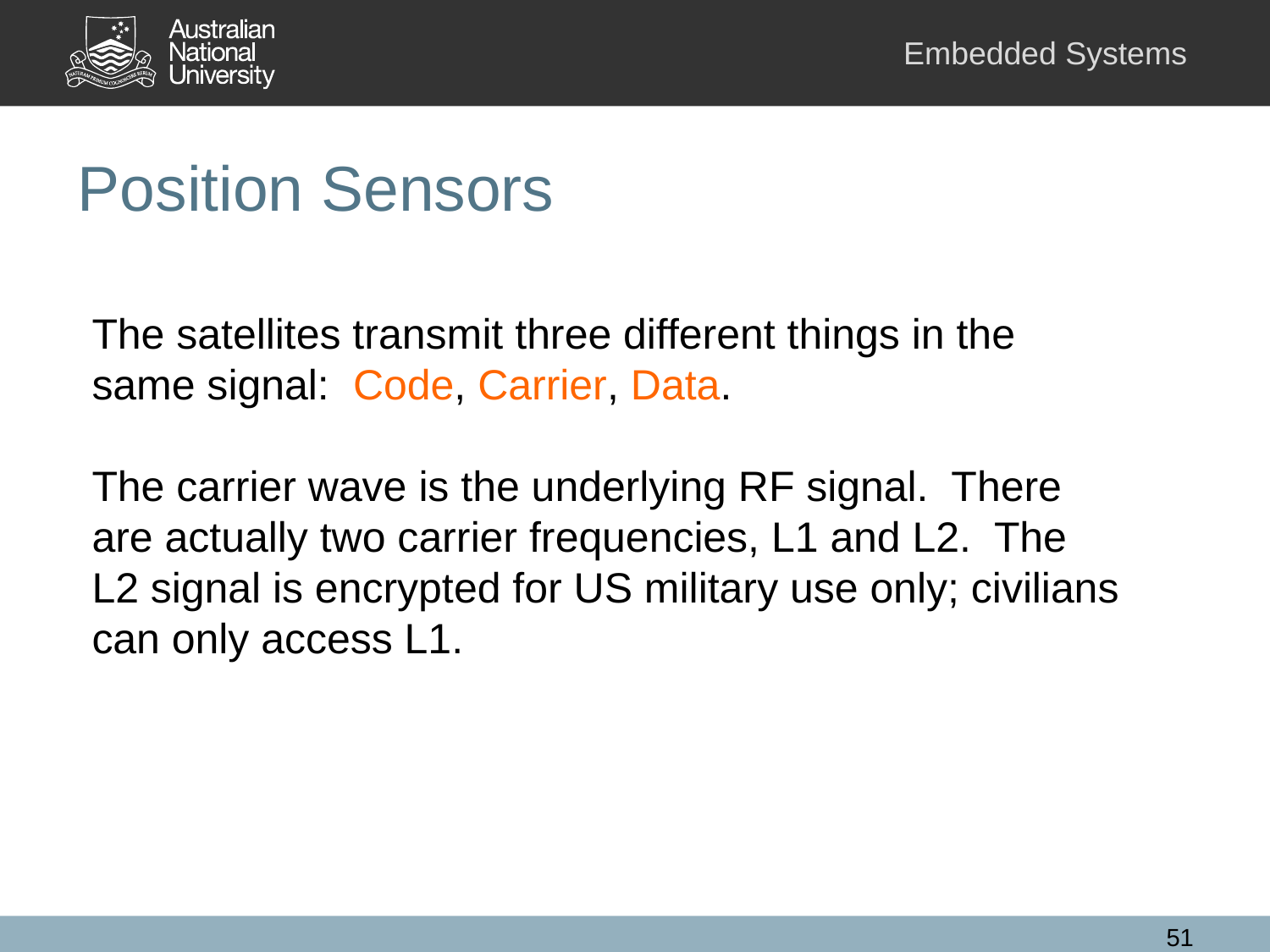

# Position Sensors
The satellites transmit three different things in the same signal:  Code, Carrier, Data.

The carrier wave is the underlying RF signal.  There are actually two carrier frequencies, L1 and L2.  The L2 signal is encrypted for US military use only; civilians can only access L1.
51